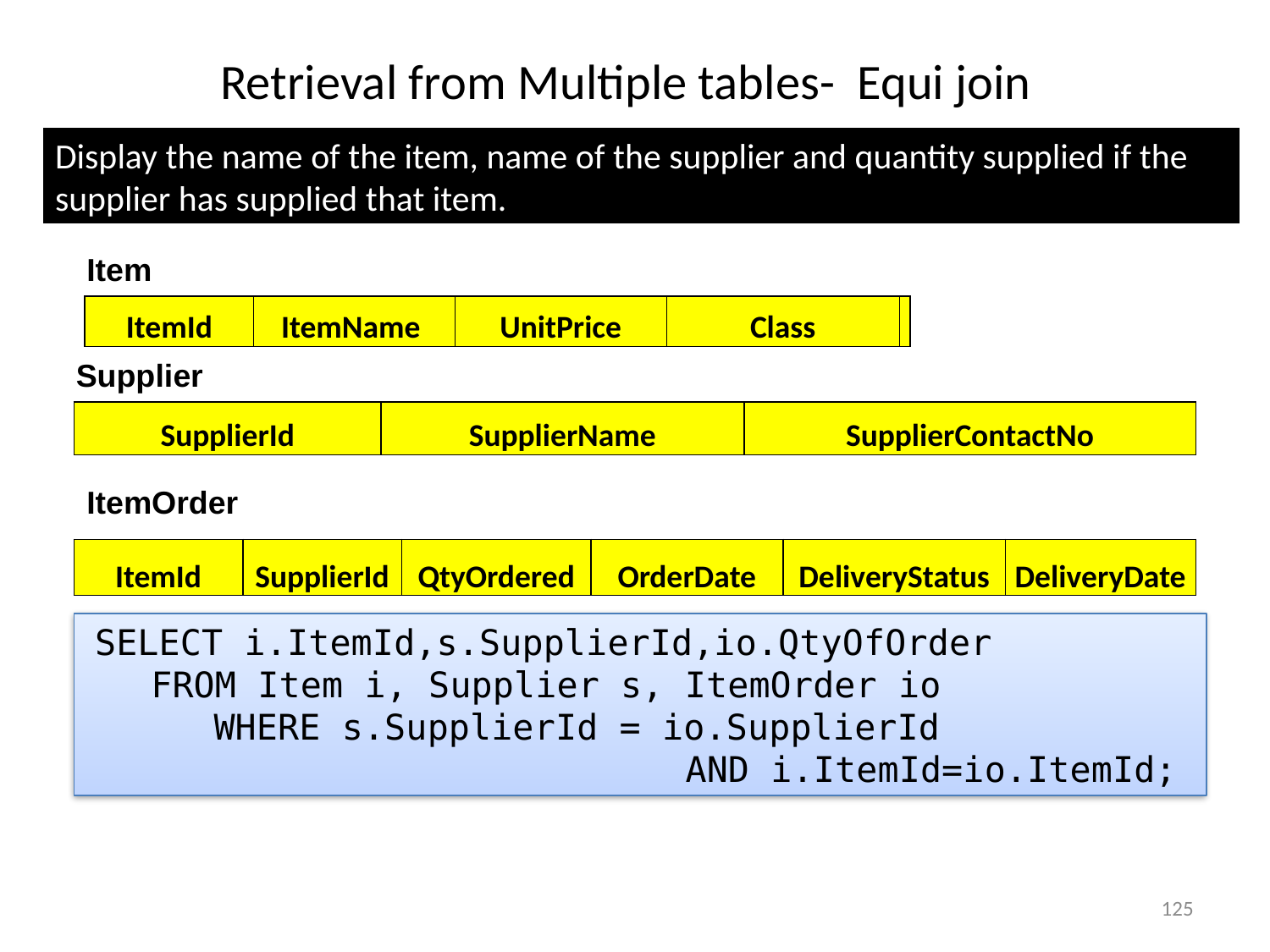

Retrieval from Multiple tables-  Equi join
Display the name of the item, name of the supplier and quantity supplied if the supplier has supplied that item.
Item
| ItemId | ItemName | UnitPrice | Class |  |
| --- | --- | --- | --- | --- |
Supplier
| SupplierId | SupplierName | SupplierContactNo |
| --- | --- | --- |
ItemOrder
| ItemId | SupplierId | QtyOrdered | OrderDate | DeliveryStatus | DeliveryDate |
| --- | --- | --- | --- | --- | --- |
 SELECT i.ItemId,s.SupplierId,io.QtyOfOrder
   FROM Item i, Supplier s, ItemOrder io
 	WHERE s.SupplierId = io.SupplierId
                            AND i.ItemId=io.ItemId;
125